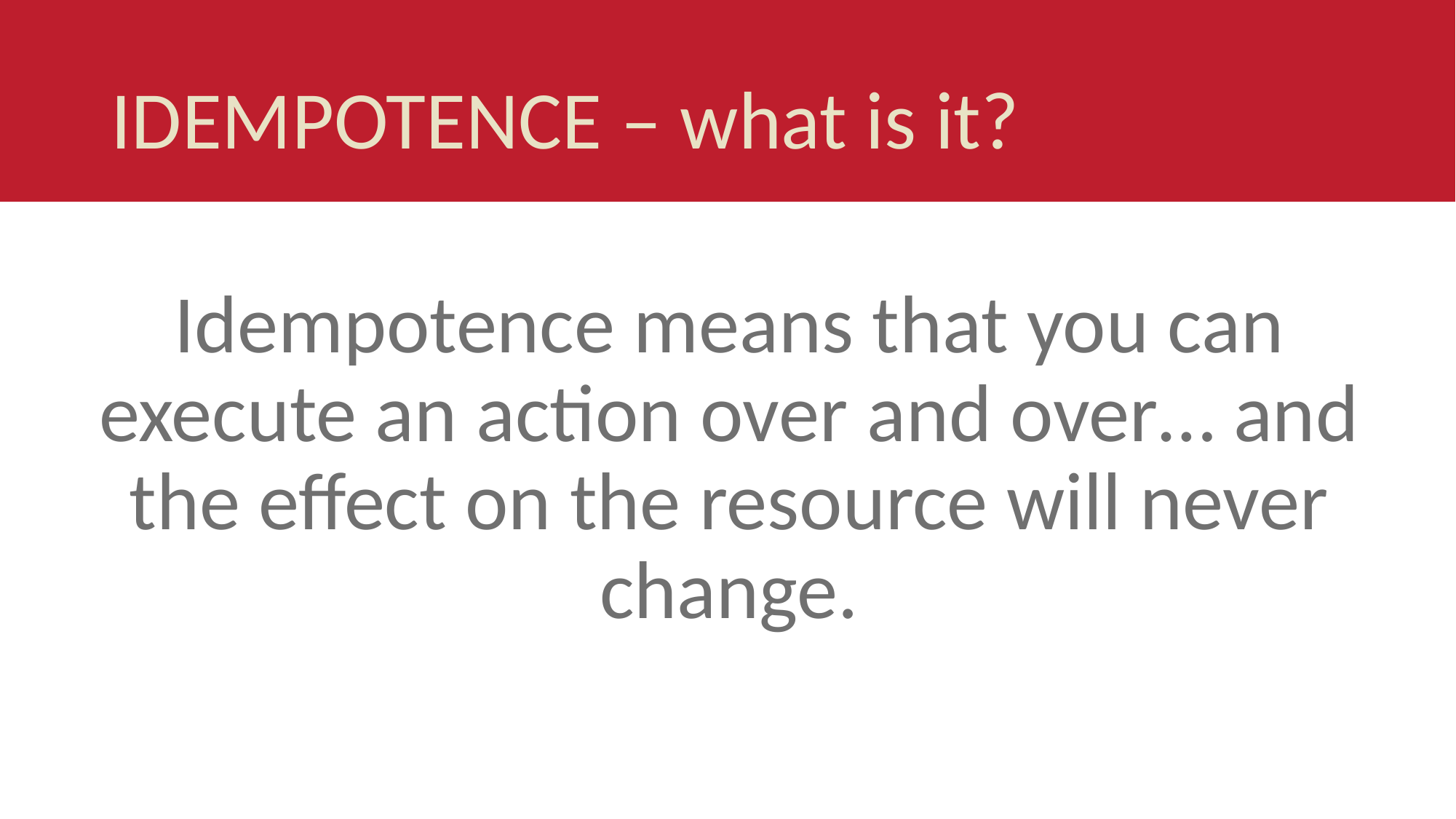

# IDEMPOTENCE – what is it?
Idempotence means that you can execute an action over and over… and the effect on the resource will never change.